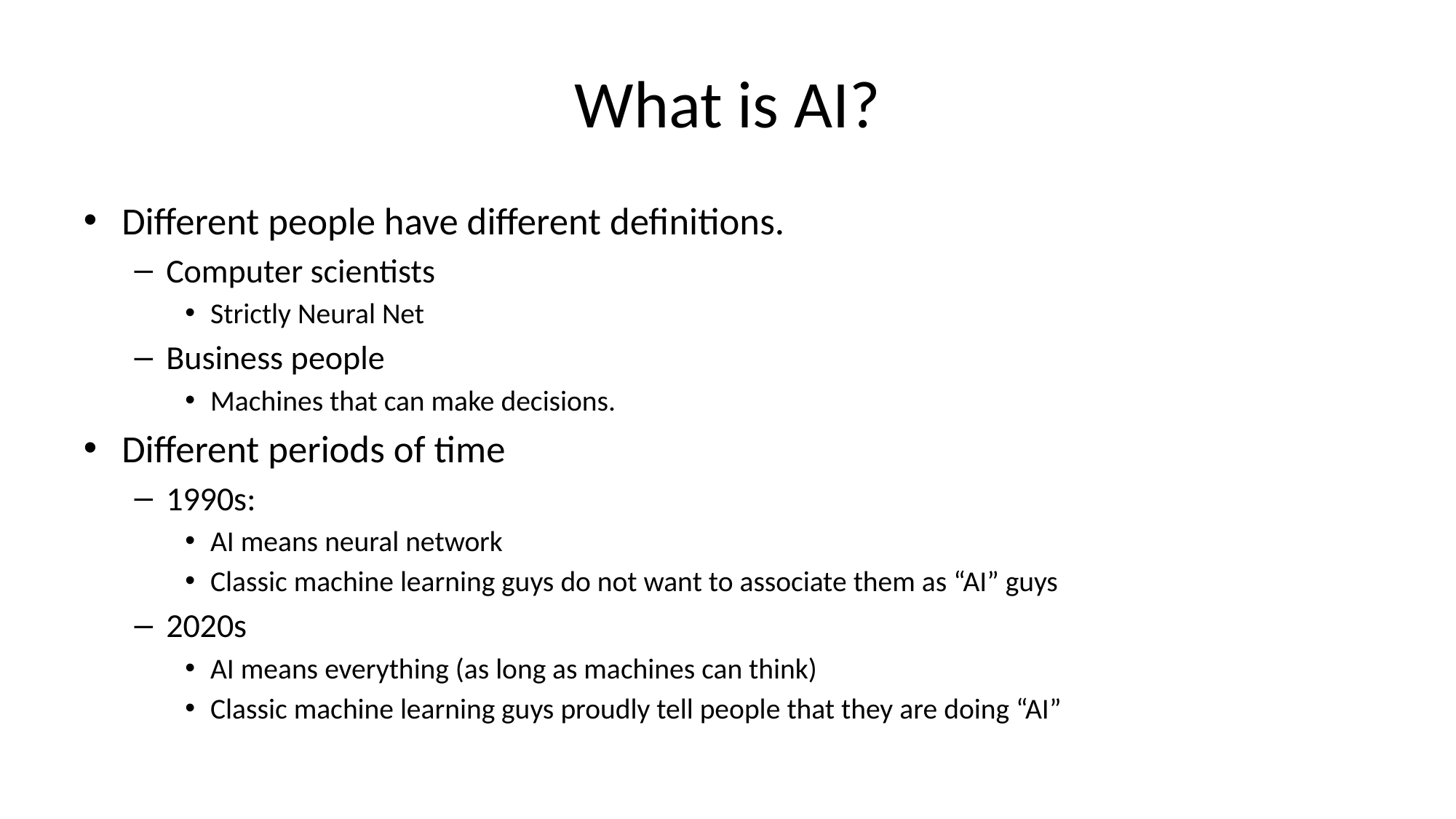

# What is AI?
Different people have different definitions.
Computer scientists
Strictly Neural Net
Business people
Machines that can make decisions.
Different periods of time
1990s:
AI means neural network
Classic machine learning guys do not want to associate them as “AI” guys
2020s
AI means everything (as long as machines can think)
Classic machine learning guys proudly tell people that they are doing “AI”